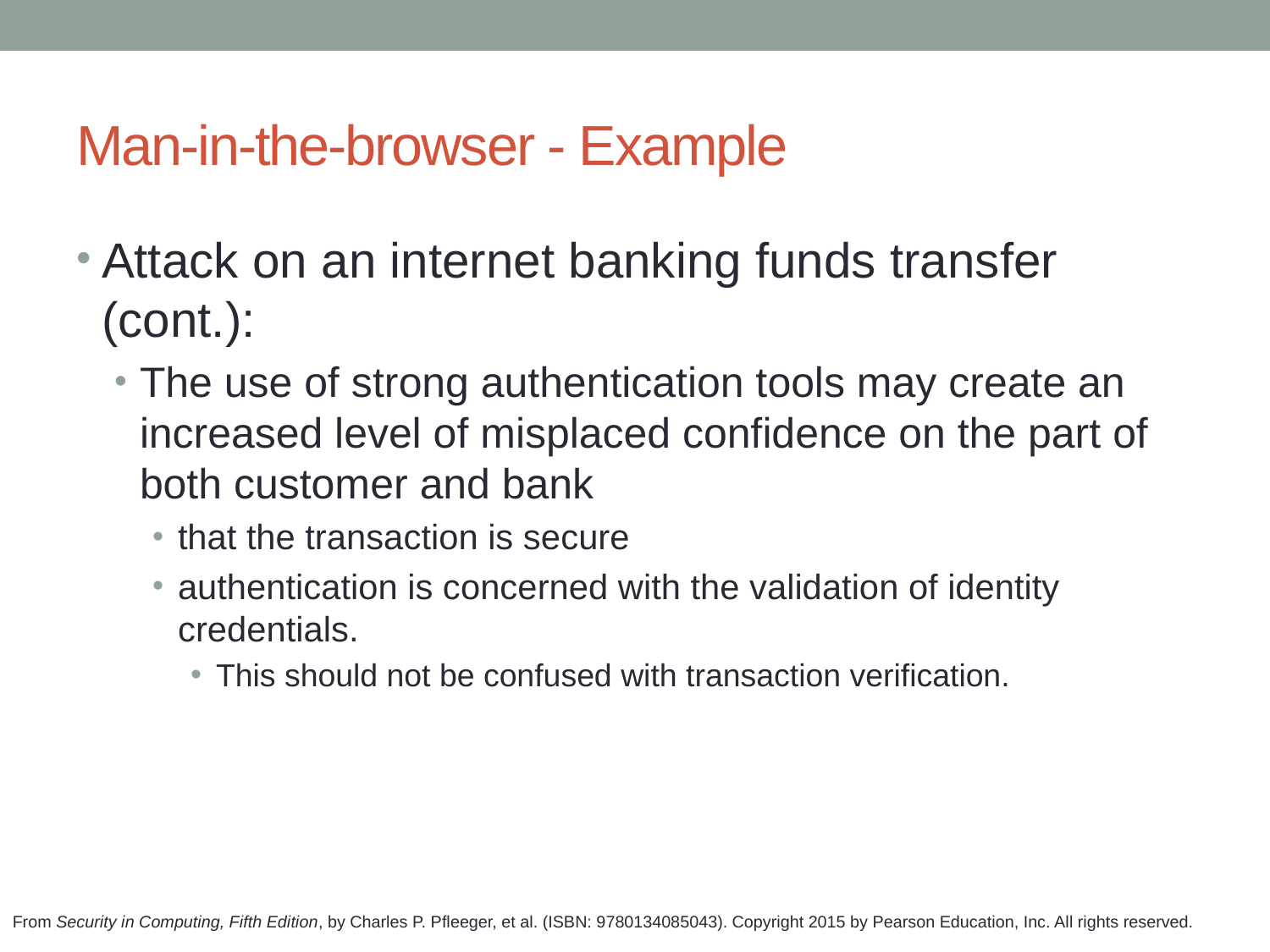

# Man-in-the-browser - Example
Attack on an internet banking funds transfer (cont.):
The use of strong authentication tools may create an increased level of misplaced confidence on the part of both customer and bank
that the transaction is secure
authentication is concerned with the validation of identity credentials.
This should not be confused with transaction verification.